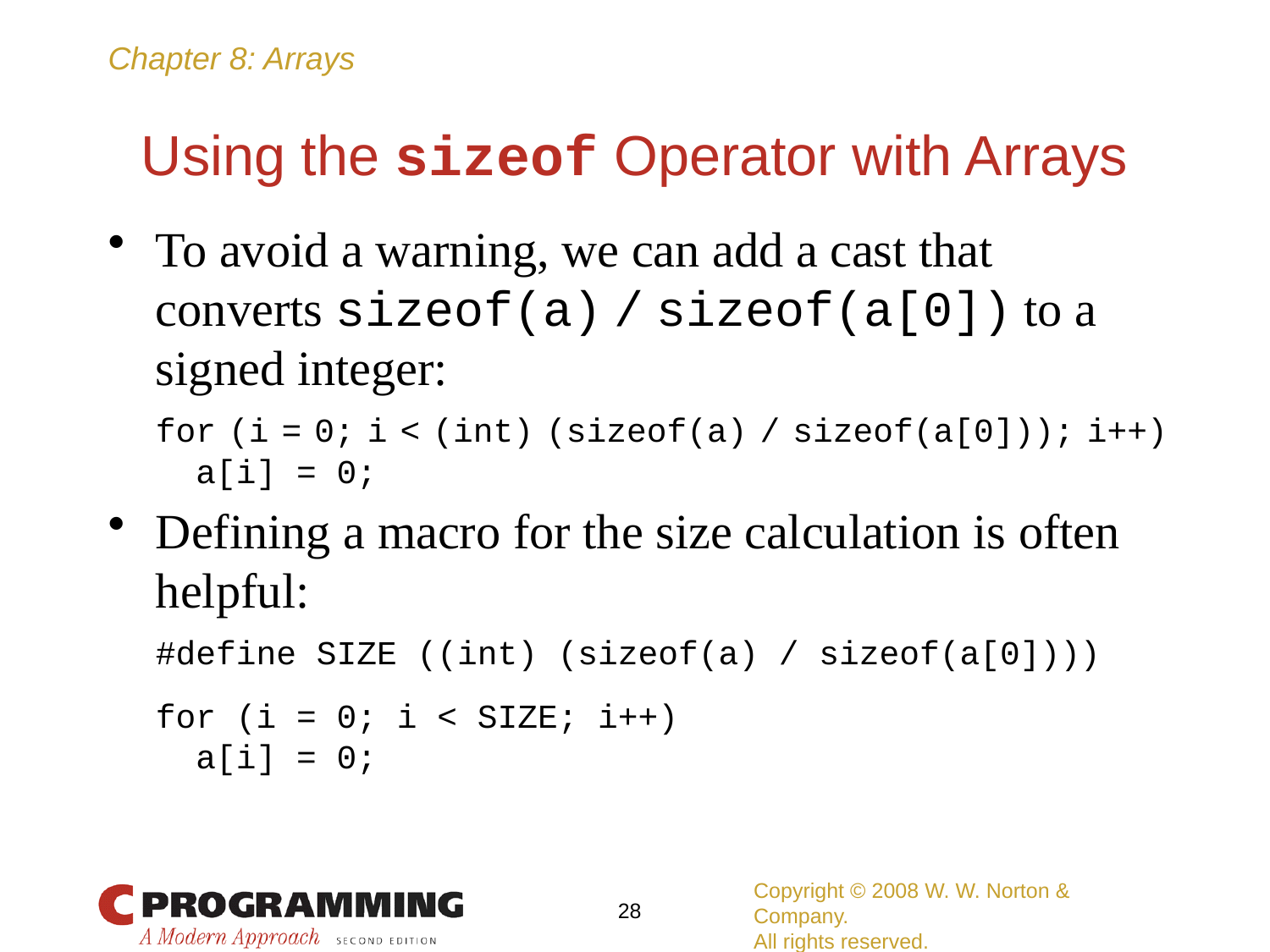

# Using the sizeof Operator with Arrays
To avoid a warning, we can add a cast that converts sizeof(a) / sizeof(a[0]) to a signed integer:
	for (i = 0; i < (int) (sizeof(a) / sizeof(a[0])); i++)
	  a[i] = 0;
Defining a macro for the size calculation is often helpful:
	#define SIZE ((int) (sizeof(a) / sizeof(a[0])))

	for (i = 0; i < SIZE; i++)
	  a[i] = 0;
Copyright © 2008 W. W. Norton & Company.
All rights reserved.
28